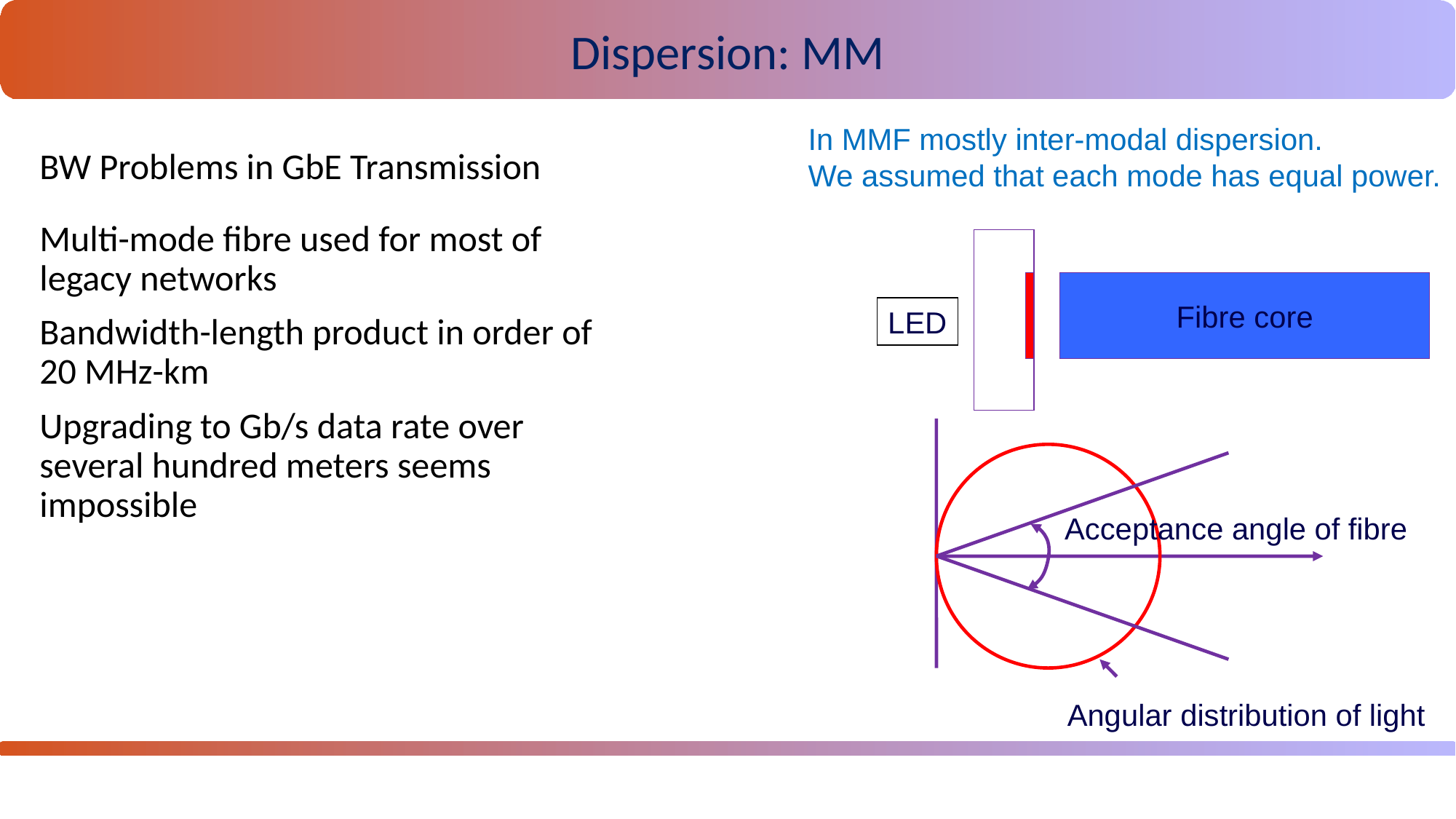

Dispersion: MM
BW Problems in GbE Transmission

In MMF mostly inter-modal dispersion.
We assumed that each mode has equal power.
Multi-mode fibre used for most of legacy networks
Bandwidth-length product in order of 20 MHz-km
Upgrading to Gb/s data rate over several hundred meters seems impossible

Fibre core
LED

Acceptance angle of fibre

Angular distribution of light